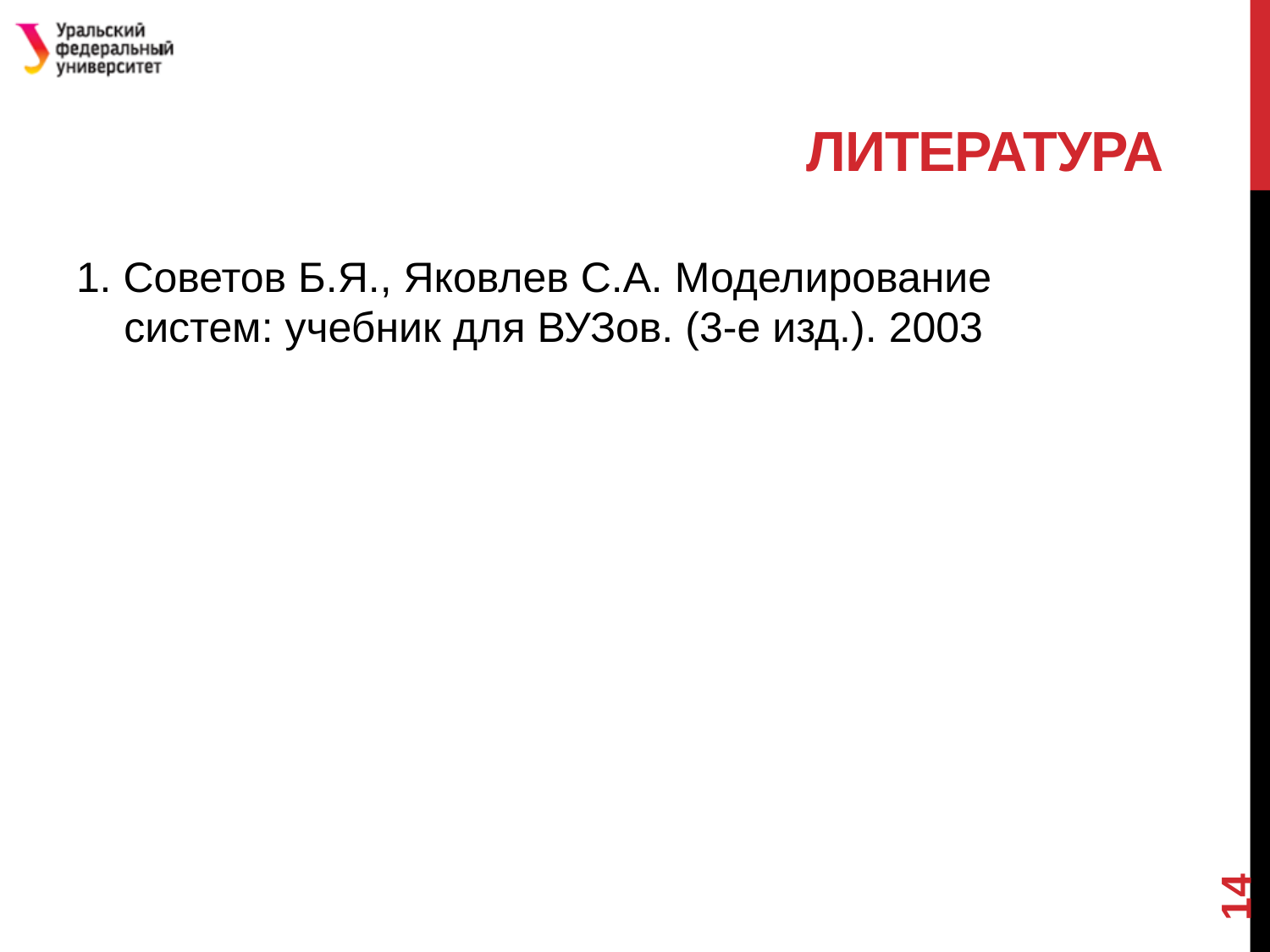

# литература
1. Советов Б.Я., Яковлев С.А. Моделирование систем: учебник для ВУЗов. (3-е изд.). 2003

14